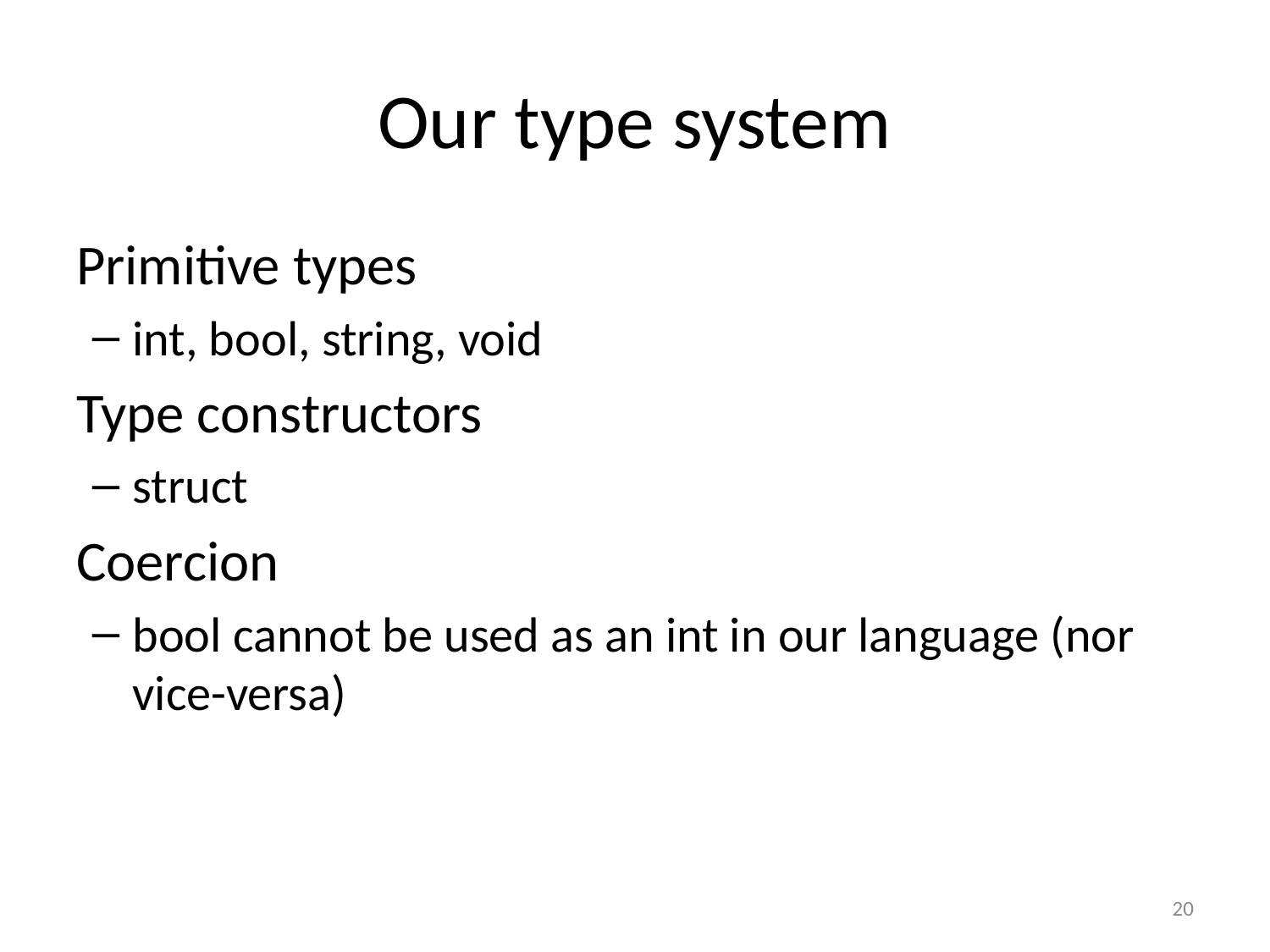

# Our type system
Primitive types
int, bool, string, void
Type constructors
struct
Coercion
bool cannot be used as an int in our language (nor vice-versa)
20